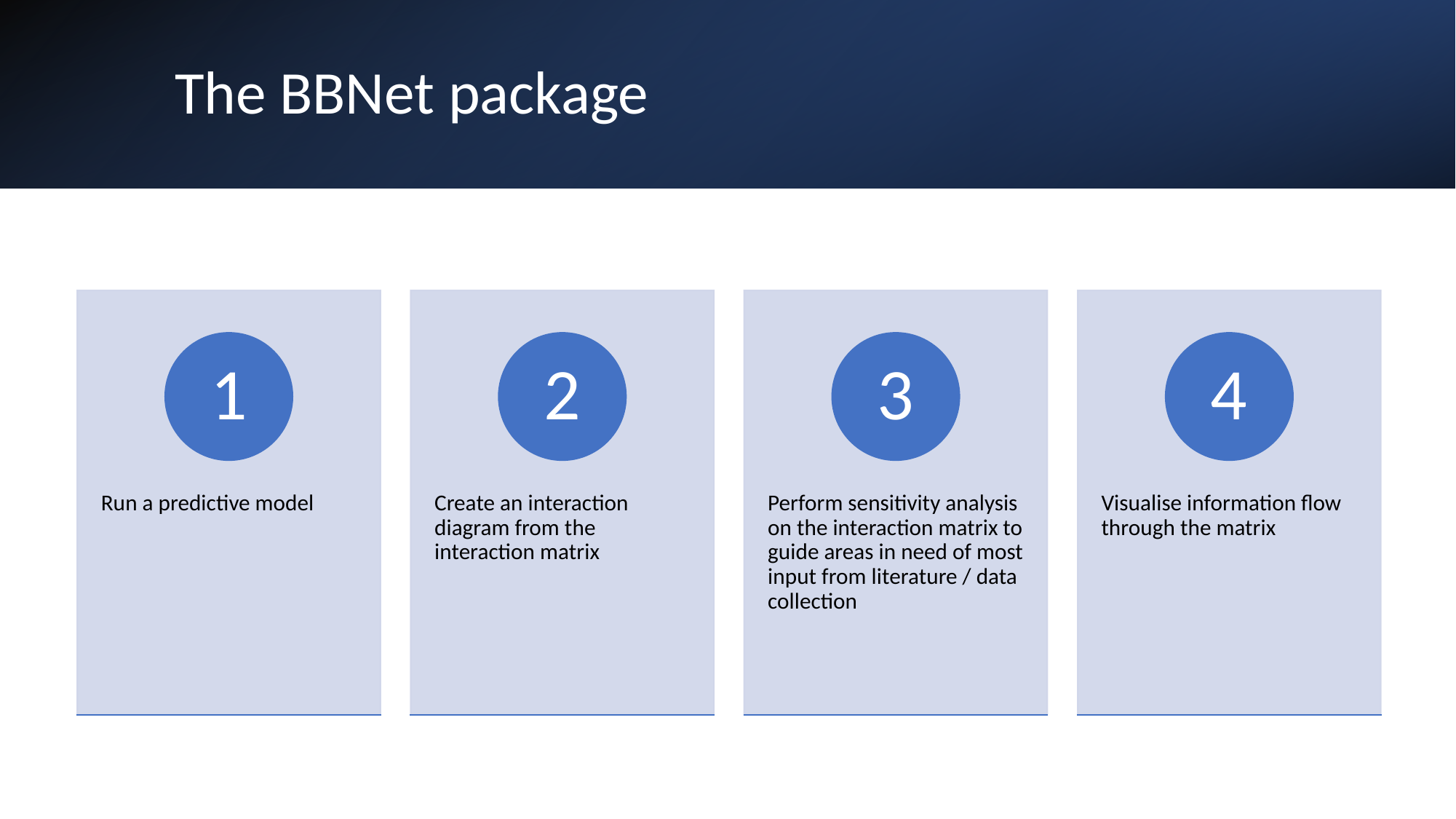

# The BBNet package
Run a predictive model
1
Create an interaction diagram from the interaction matrix
2
Perform sensitivity analysis on the interaction matrix to guide areas in need of most input from literature / data collection
3
Visualise information flow through the matrix
4